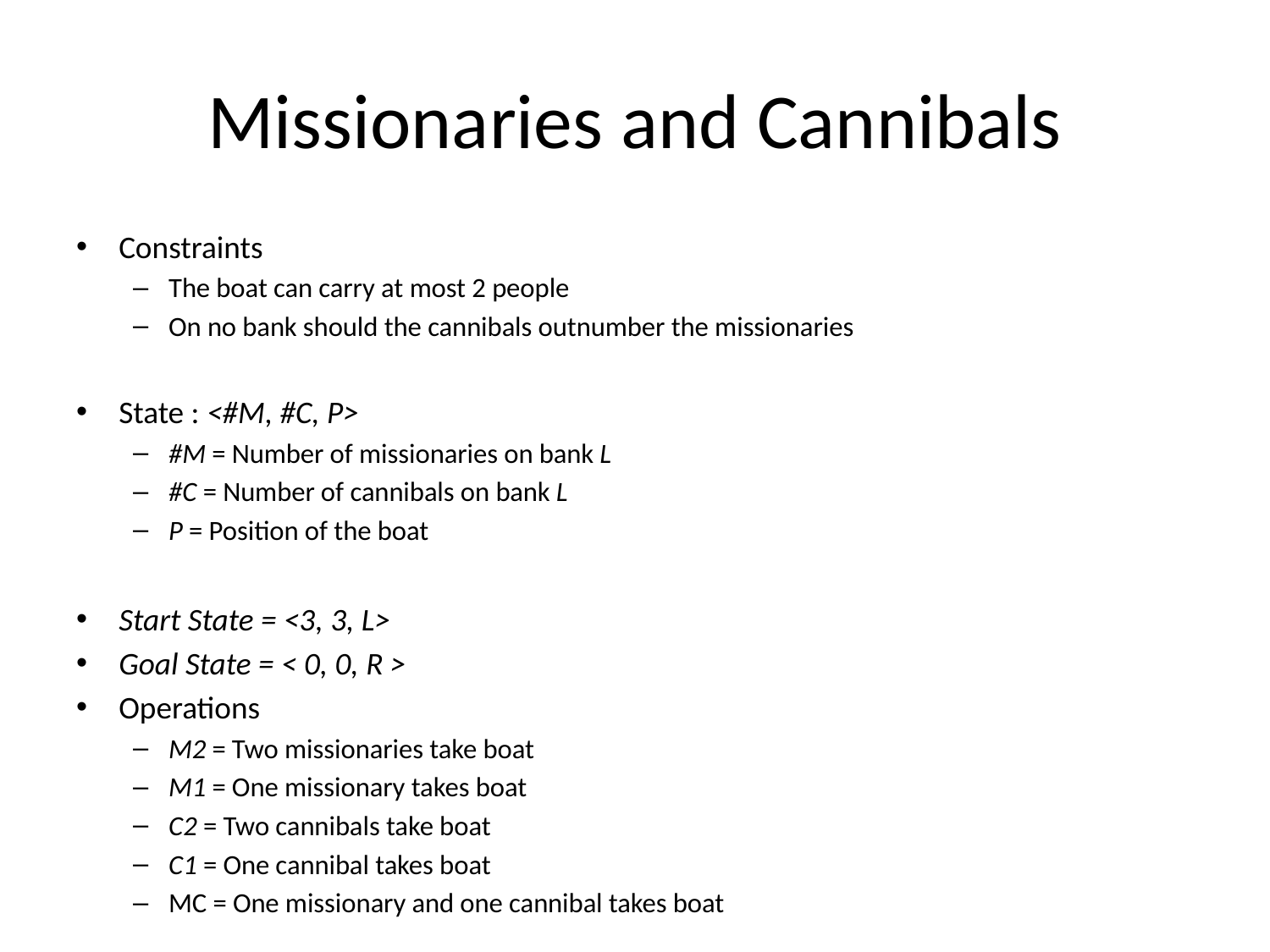

# Missionaries and Cannibals

Constraints
The boat can carry at most 2 people
On no bank should the cannibals outnumber the missionaries

State : <#M, #C, P>
#M = Number of missionaries on bank L
#C = Number of cannibals on bank L
P = Position of the boat

Start State = <3, 3, L>
Goal State = < 0, 0, R >
Operations
M2 = Two missionaries take boat
M1 = One missionary takes boat
C2 = Two cannibals take boat
C1 = One cannibal takes boat
MC = One missionary and one cannibal takes boat